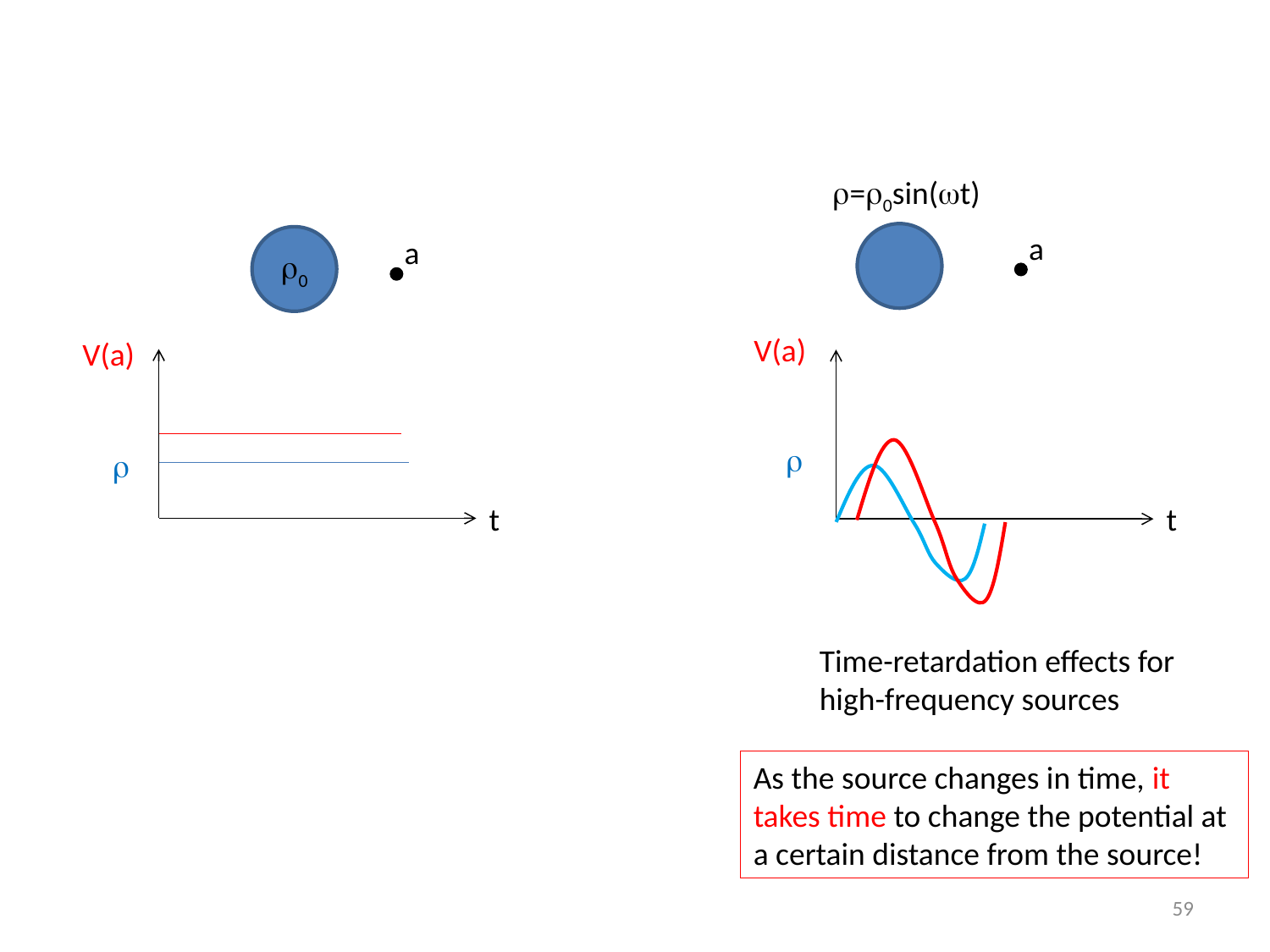

ρ=ρ0sin(ωt)
a

ρ0
a

V(a)
V(a)
ρ
ρ

t
t
Time-retardation effects for high-frequency sources
As the source changes in time, it takes time to change the potential at a certain distance from the source!
59